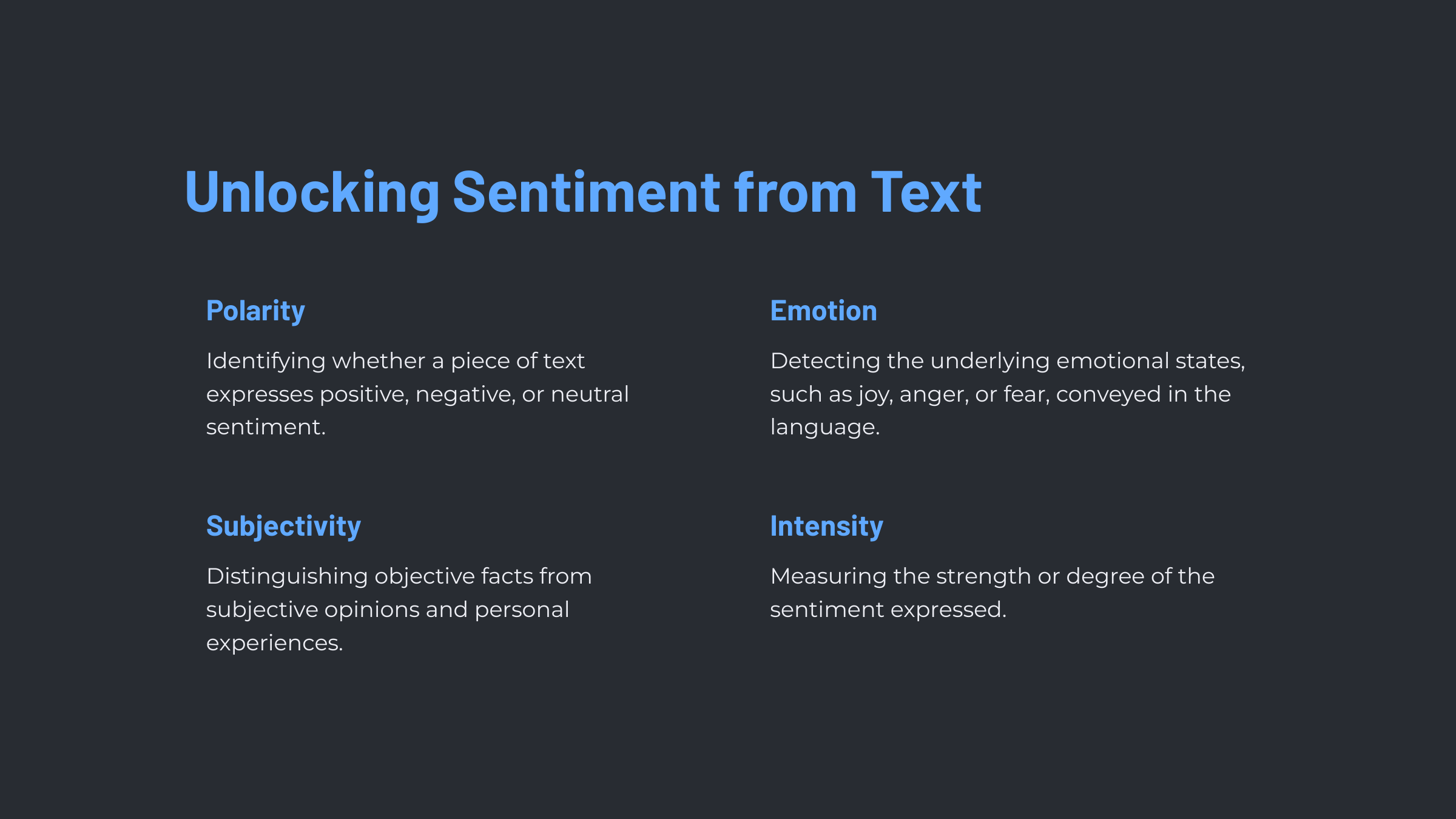

Unlocking Sentiment from Text

Polarity
Emotion
Identifying whether a piece of text expresses positive, negative, or neutral sentiment.
Detecting the underlying emotional states, such as joy, anger, or fear, conveyed in the language.

Subjectivity
Intensity
Distinguishing objective facts from subjective opinions and personal experiences.
Measuring the strength or degree of the sentiment expressed.